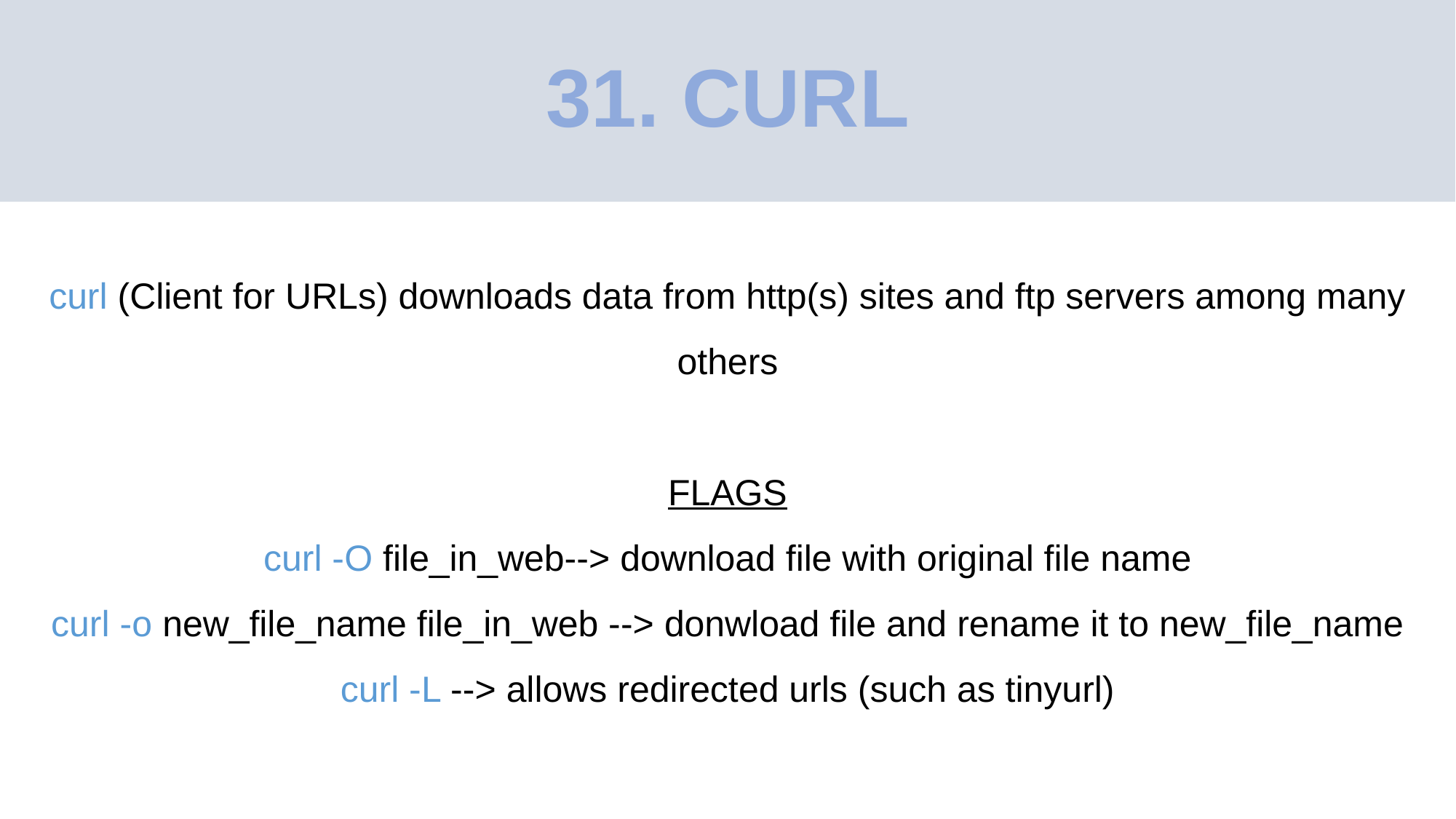

# 31. CURL

curl (Client for URLs) downloads data from http(s) sites and ftp servers among many others

FLAGS
curl -O file_in_web--> download file with original file name
curl -o new_file_name file_in_web --> donwload file and rename it to new_file_name
curl -L --> allows redirected urls (such as tinyurl)